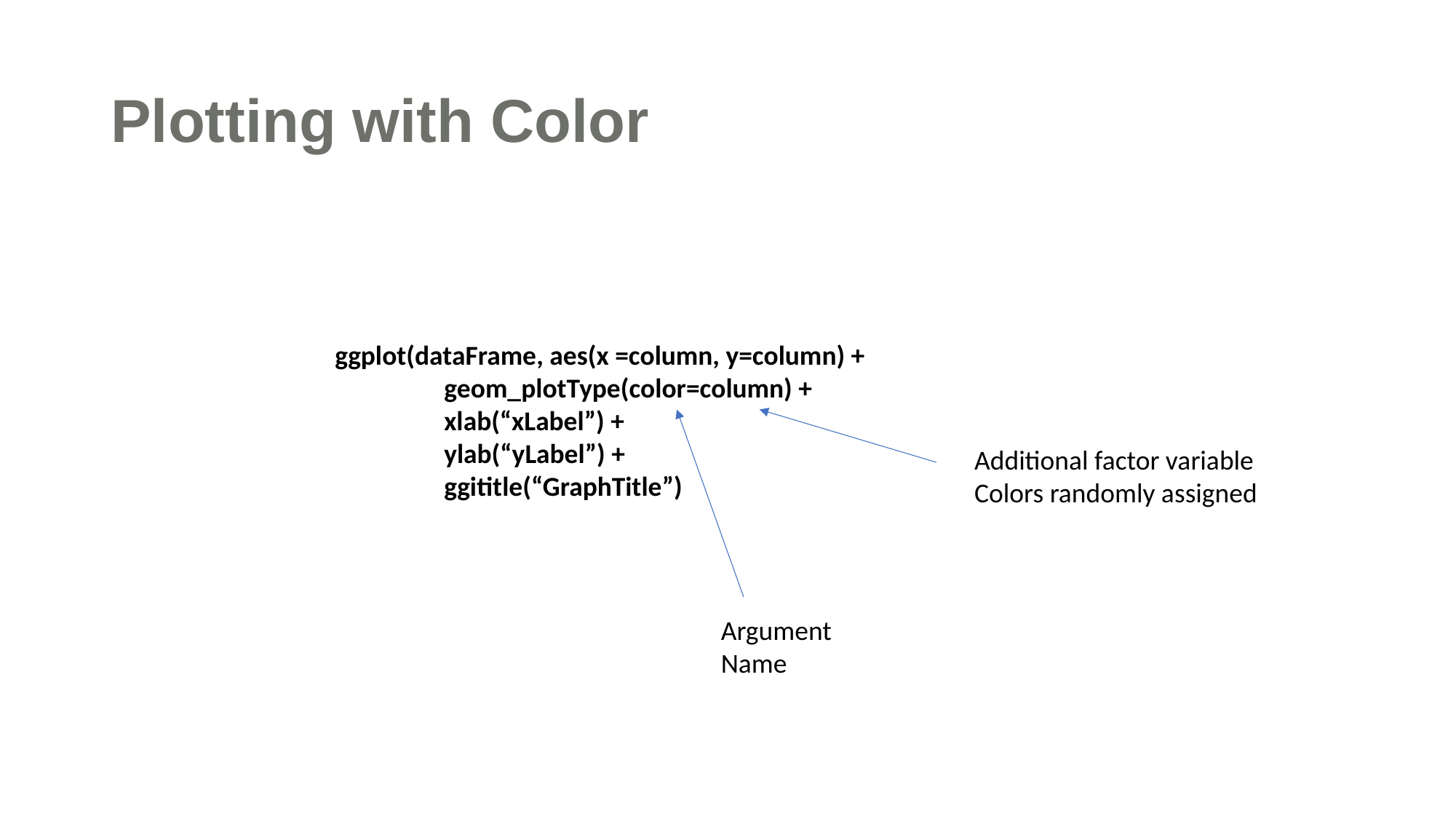

# Plotting with Color
ggplot(dataFrame, aes(x =column, y=column) +
	geom_plotType(color=column) +
	xlab(“xLabel”) +
	ylab(“yLabel”) +
	ggititle(“GraphTitle”)
Additional factor variable
Colors randomly assigned
Argument Name